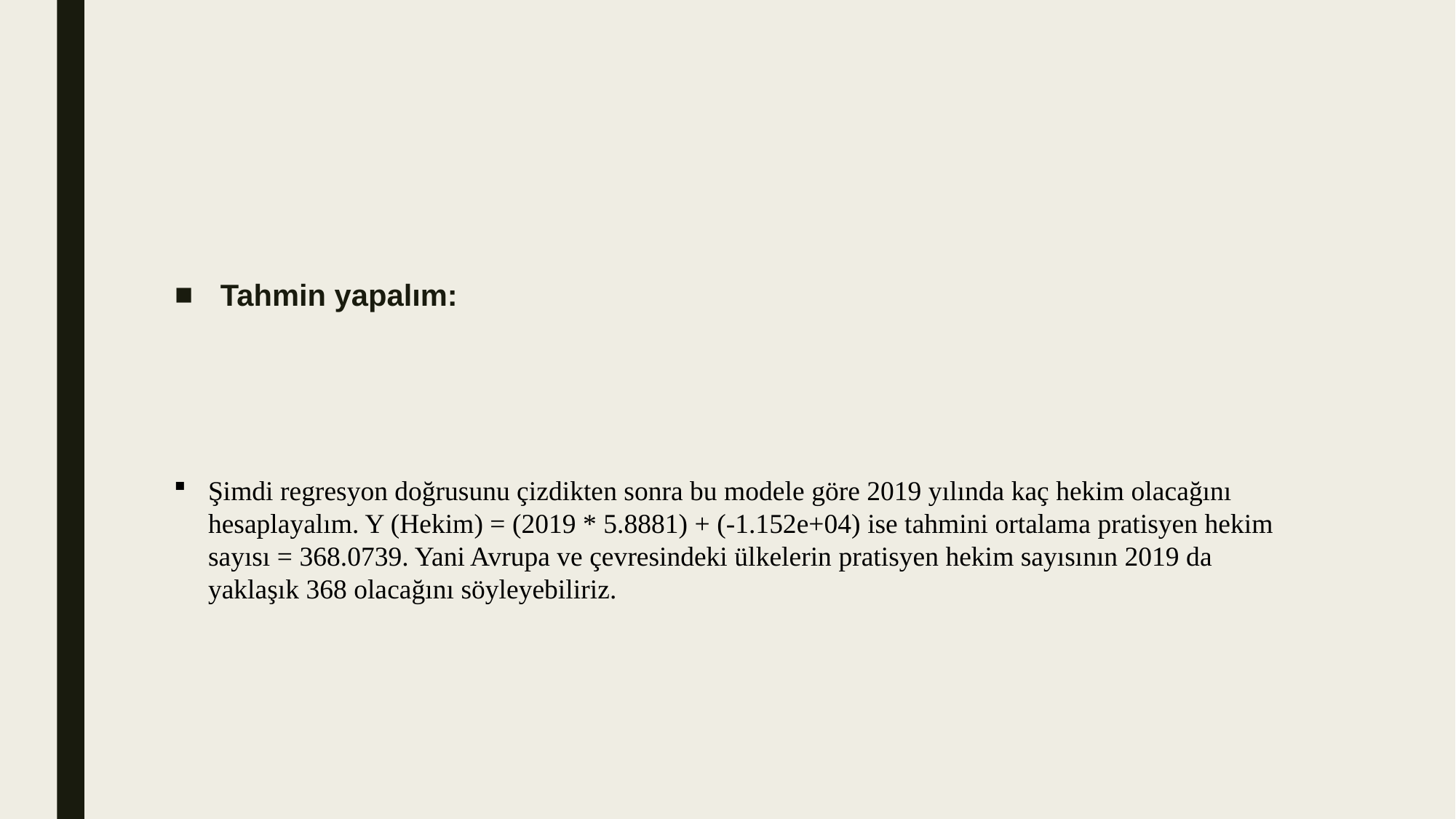

Tahmin yapalım:
Şimdi regresyon doğrusunu çizdikten sonra bu modele göre 2019 yılında kaç hekim olacağını hesaplayalım. Y (Hekim) = (2019 * 5.8881) + (-1.152e+04) ise tahmini ortalama pratisyen hekim sayısı = 368.0739. Yani Avrupa ve çevresindeki ülkelerin pratisyen hekim sayısının 2019 da yaklaşık 368 olacağını söyleyebiliriz.